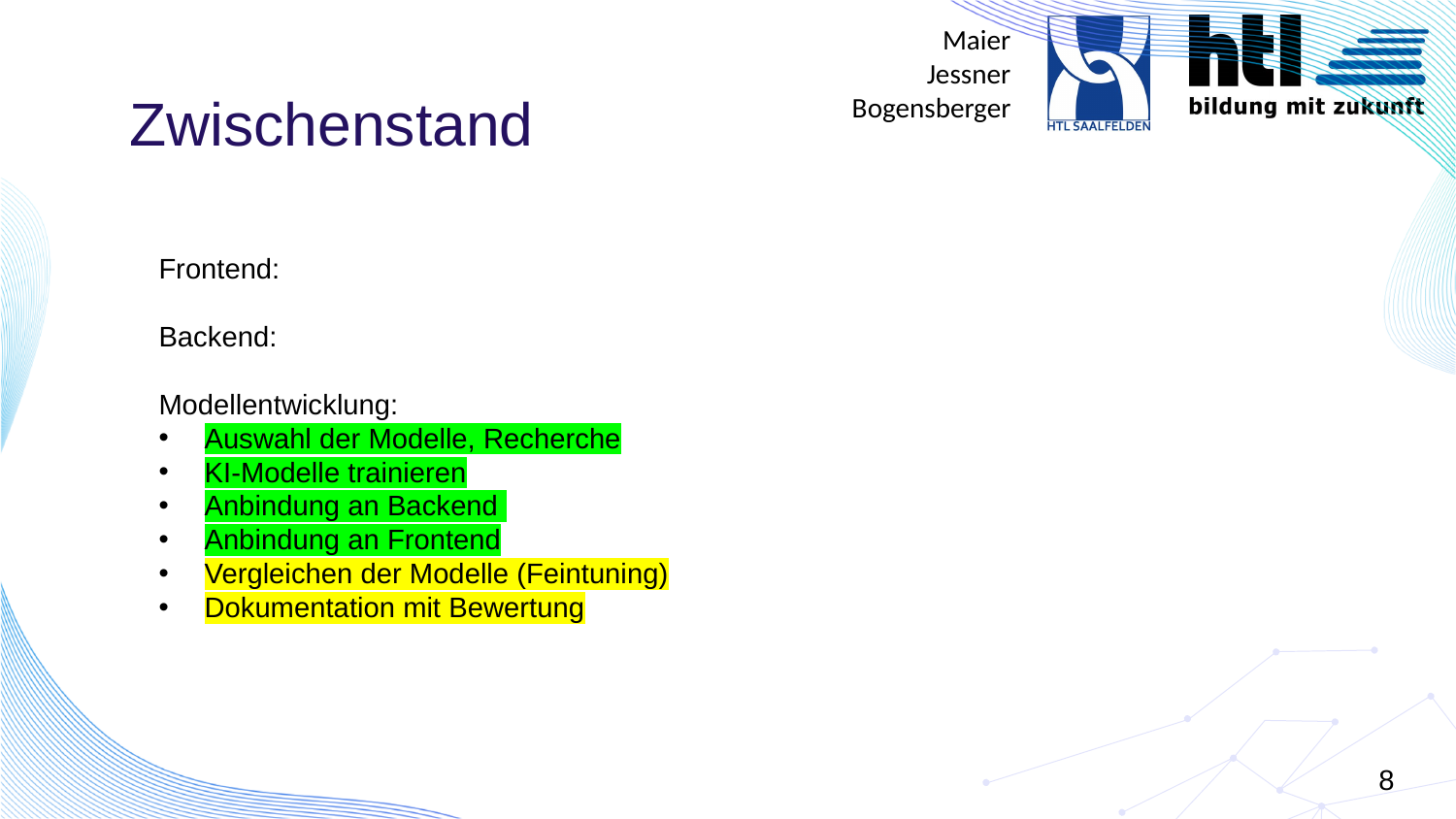

# Zwischenstand
Frontend:

Backend:

Modellentwicklung:
Auswahl der Modelle, Recherche
KI-Modelle trainieren
Anbindung an Backend
Anbindung an Frontend
Vergleichen der Modelle (Feintuning)
Dokumentation mit Bewertung